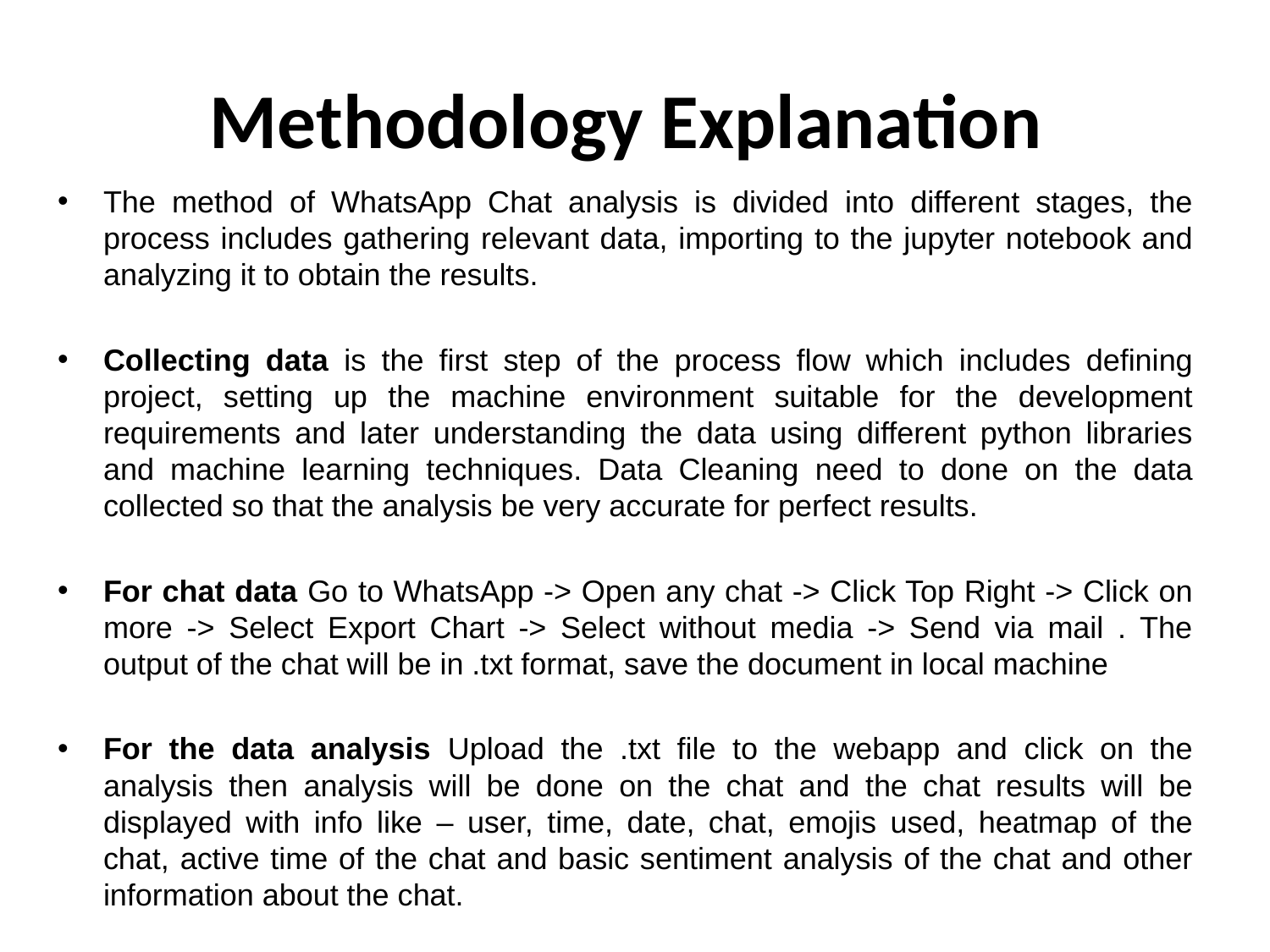

# Methodology Explanation
The method of WhatsApp Chat analysis is divided into different stages, the process includes gathering relevant data, importing to the jupyter notebook and analyzing it to obtain the results.

Collecting data is the first step of the process flow which includes defining project, setting up the machine environment suitable for the development requirements and later understanding the data using different python libraries and machine learning techniques. Data Cleaning need to done on the data collected so that the analysis be very accurate for perfect results.

For chat data Go to WhatsApp -> Open any chat -> Click Top Right -> Click on more -> Select Export Chart -> Select without media -> Send via mail . The output of the chat will be in .txt format, save the document in local machine

For the data analysis Upload the .txt file to the webapp and click on the analysis then analysis will be done on the chat and the chat results will be displayed with info like – user, time, date, chat, emojis used, heatmap of the chat, active time of the chat and basic sentiment analysis of the chat and other information about the chat.